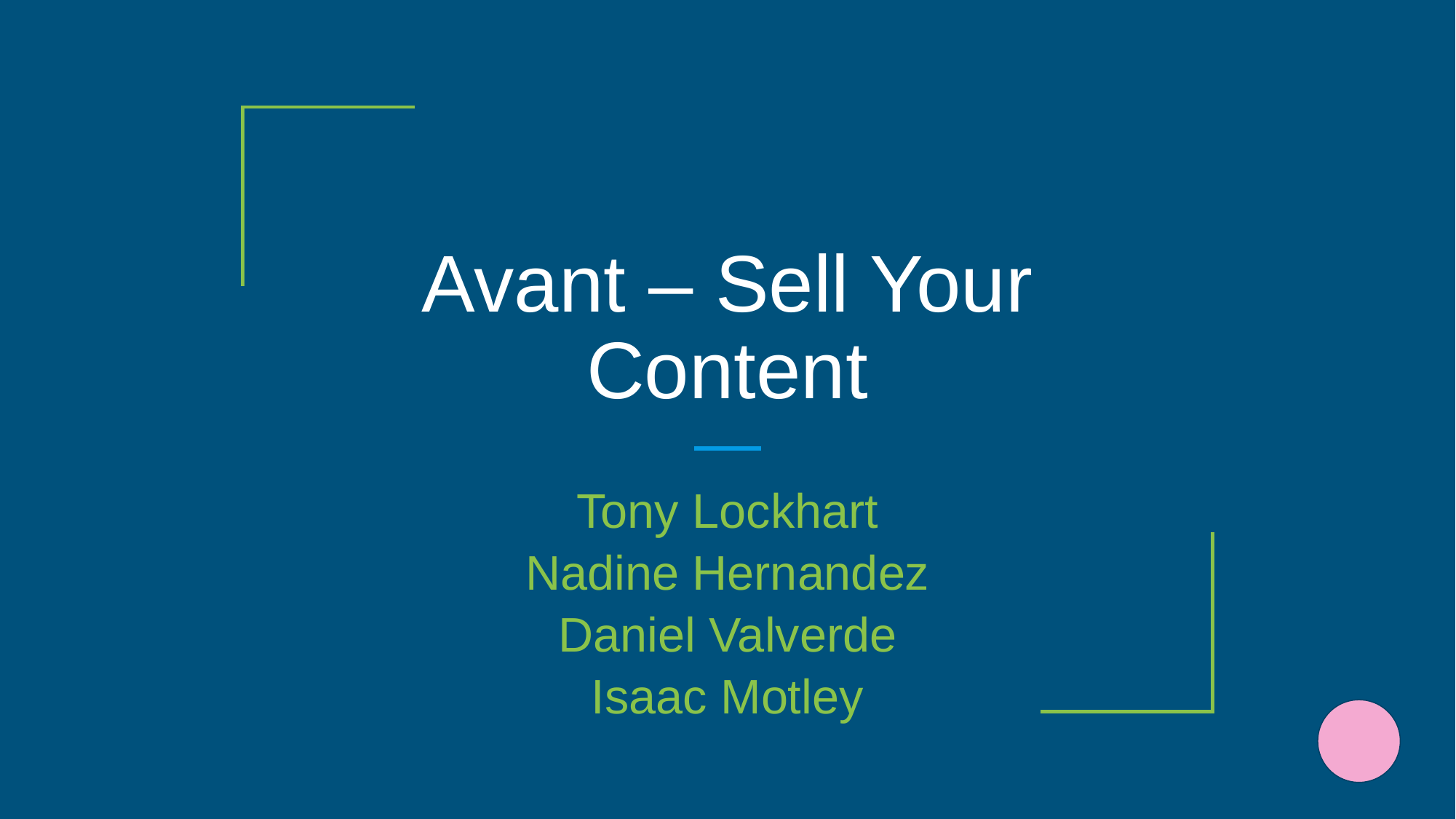

# Avant – Sell Your Content
Tony Lockhart
Nadine Hernandez
Daniel Valverde
Isaac Motley